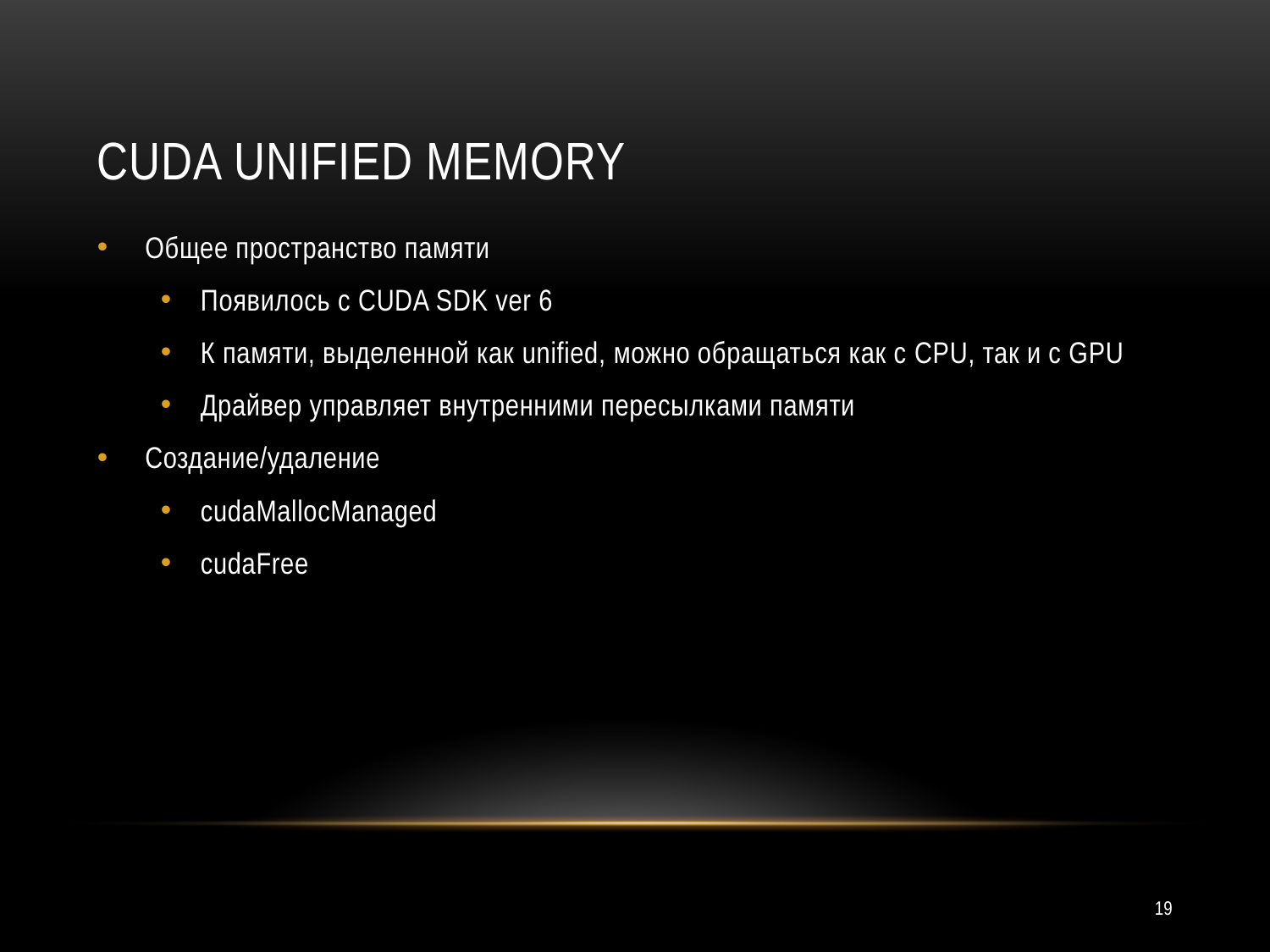

# CUDA Unified memory
Общее пространство памяти
Появилось с CUDA SDK ver 6
К памяти, выделенной как unified, можно обращаться как с CPU, так и с GPU
Драйвер управляет внутренними пересылками памяти
Создание/удаление
cudaMallocManaged
cudaFree
19